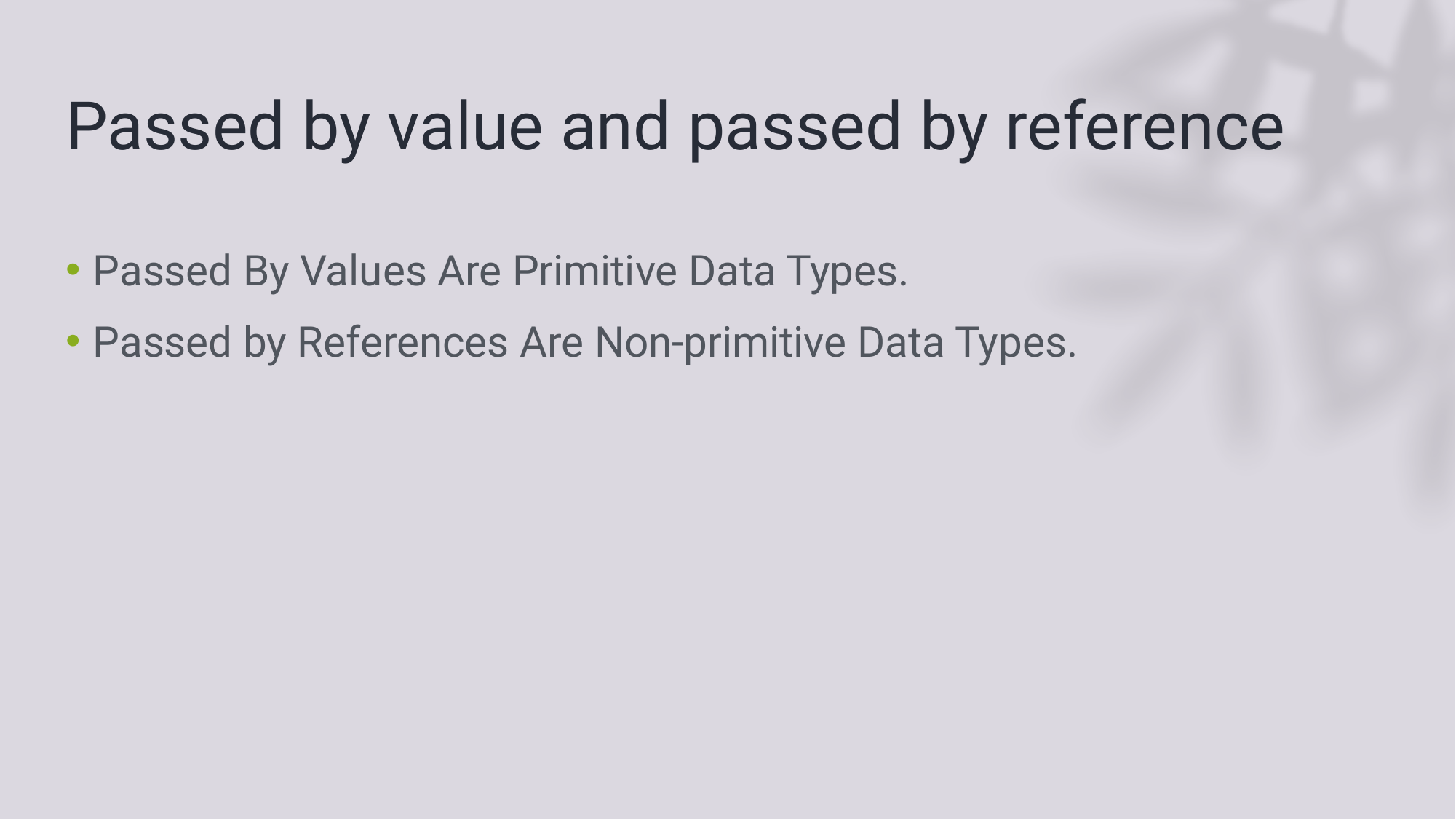

# Passed by value and passed by reference
Passed By Values Are Primitive Data Types.
Passed by References Are Non-primitive Data Types.